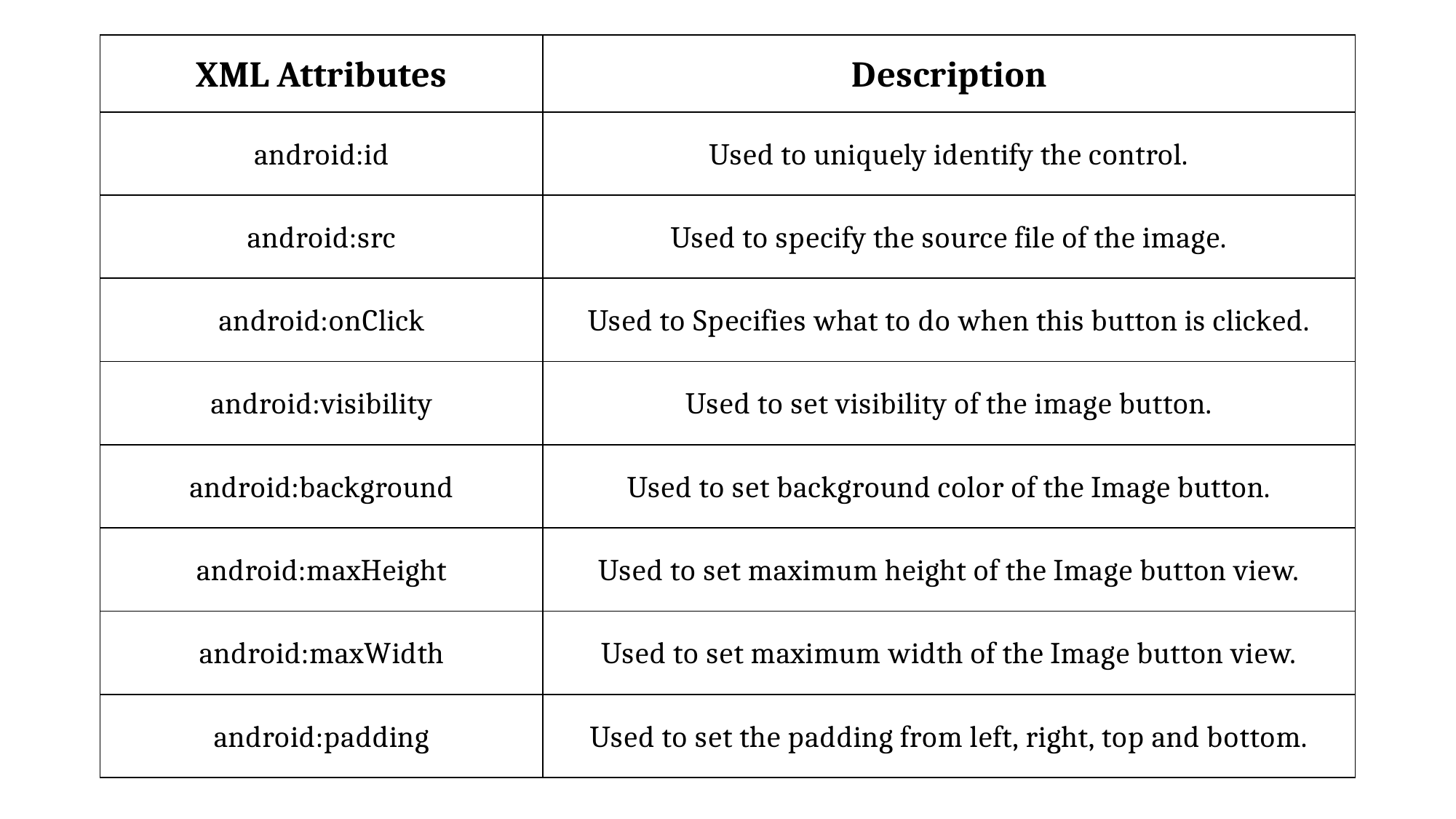

| XML Attributes | Description |
| --- | --- |
| android:id | Used to uniquely identify the control. |
| android:src | Used to specify the source file of the image. |
| android:onClick | Used to Specifies what to do when this button is clicked. |
| android:visibility | Used to set visibility of the image button. |
| android:background | Used to set background color of the Image button. |
| android:maxHeight | Used to set maximum height of the Image button view. |
| android:maxWidth | Used to set maximum width of the Image button view. |
| android:padding | Used to set the padding from left, right, top and bottom. |